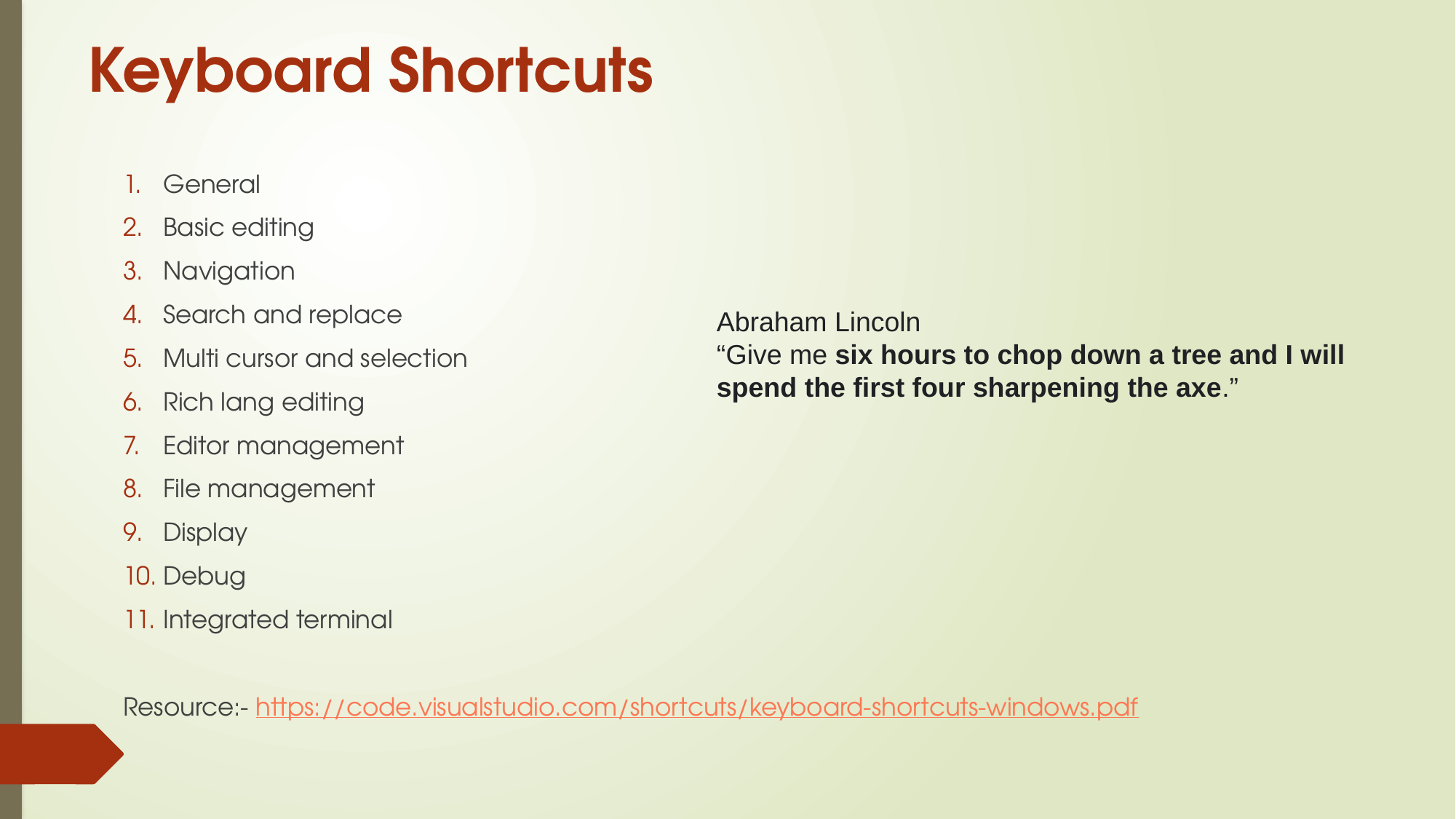

# Keyboard Shortcuts
5
General
Basic editing
Navigation
Search and replace
Multi cursor and selection
Rich lang editing
Editor management
File management
Display
Debug
Integrated terminal

Resource:- https://code.visualstudio.com/shortcuts/keyboard-shortcuts-windows.pdf
Abraham Lincoln
“Give me six hours to chop down a tree and I will spend the first four sharpening the axe.”